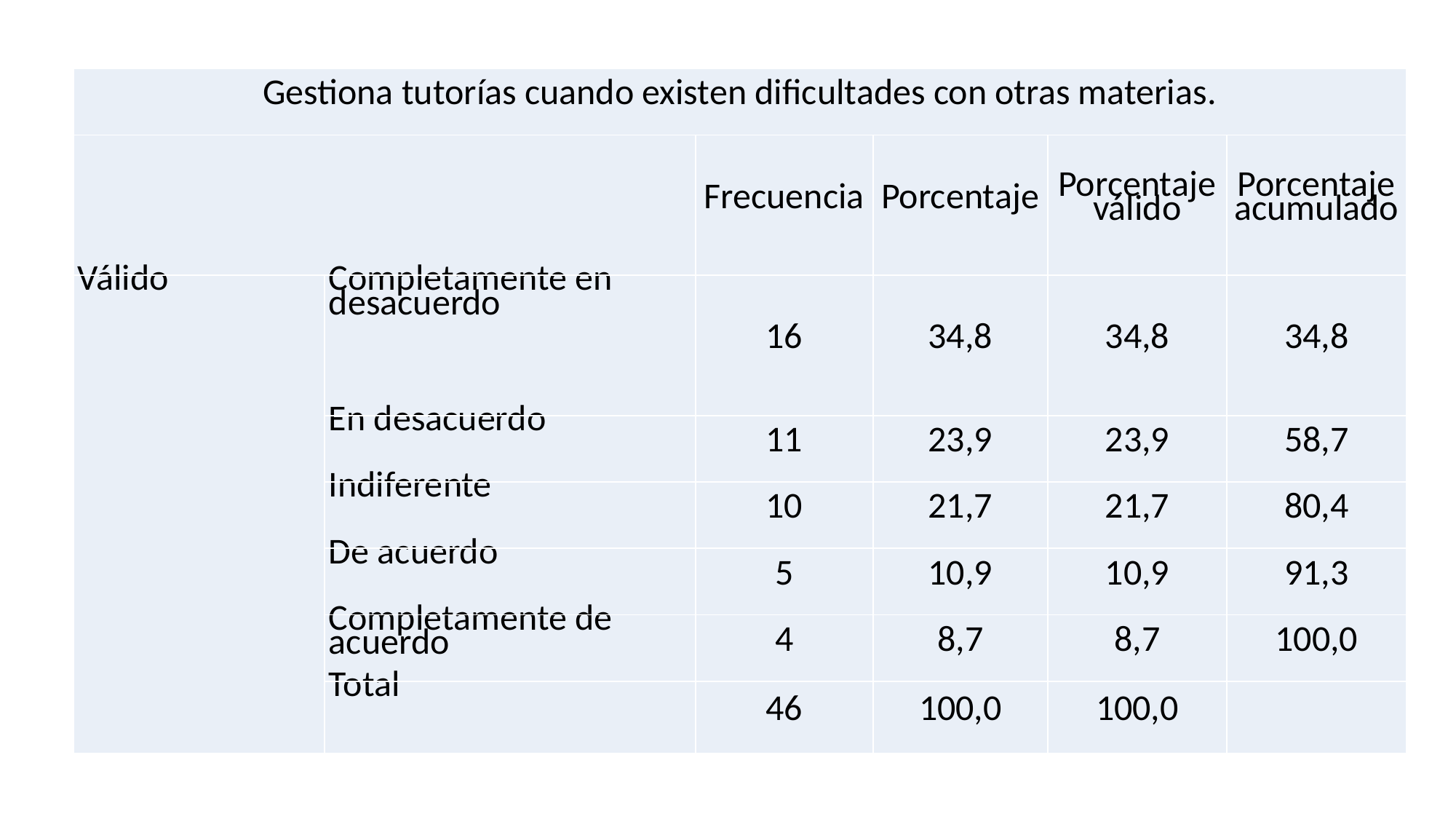

#
| Gestiona tutorías cuando existen dificultades con otras materias. |  |  |  |  |  |
| --- | --- | --- | --- | --- | --- |
|  |  | Frecuencia | Porcentaje | Porcentaje válido | Porcentaje acumulado |
| Válido | Completamente en desacuerdo | 16 | 34,8 | 34,8 | 34,8 |
|  | En desacuerdo | 11 | 23,9 | 23,9 | 58,7 |
|  | Indiferente | 10 | 21,7 | 21,7 | 80,4 |
|  | De acuerdo | 5 | 10,9 | 10,9 | 91,3 |
|  | Completamente de acuerdo | 4 | 8,7 | 8,7 | 100,0 |
|  | Total | 46 | 100,0 | 100,0 |  |